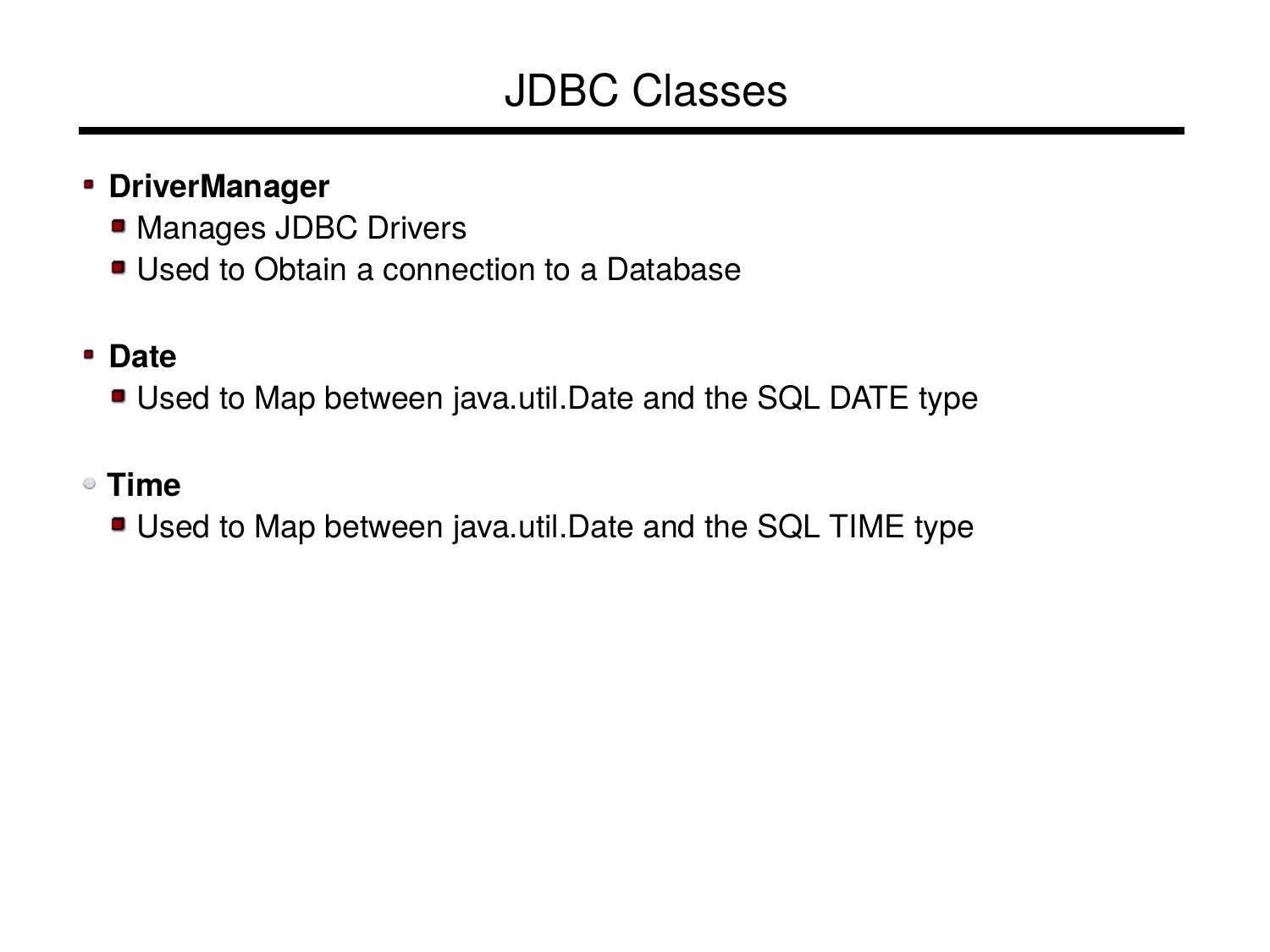

JDBC Classes

DriverManager
Manages JDBC Drivers
Used to Obtain a connection to a Database

Date
Used to Map between java.util.Date and the SQL DATE type

Time
Used to Map between java.util.Date and the SQL TIME type